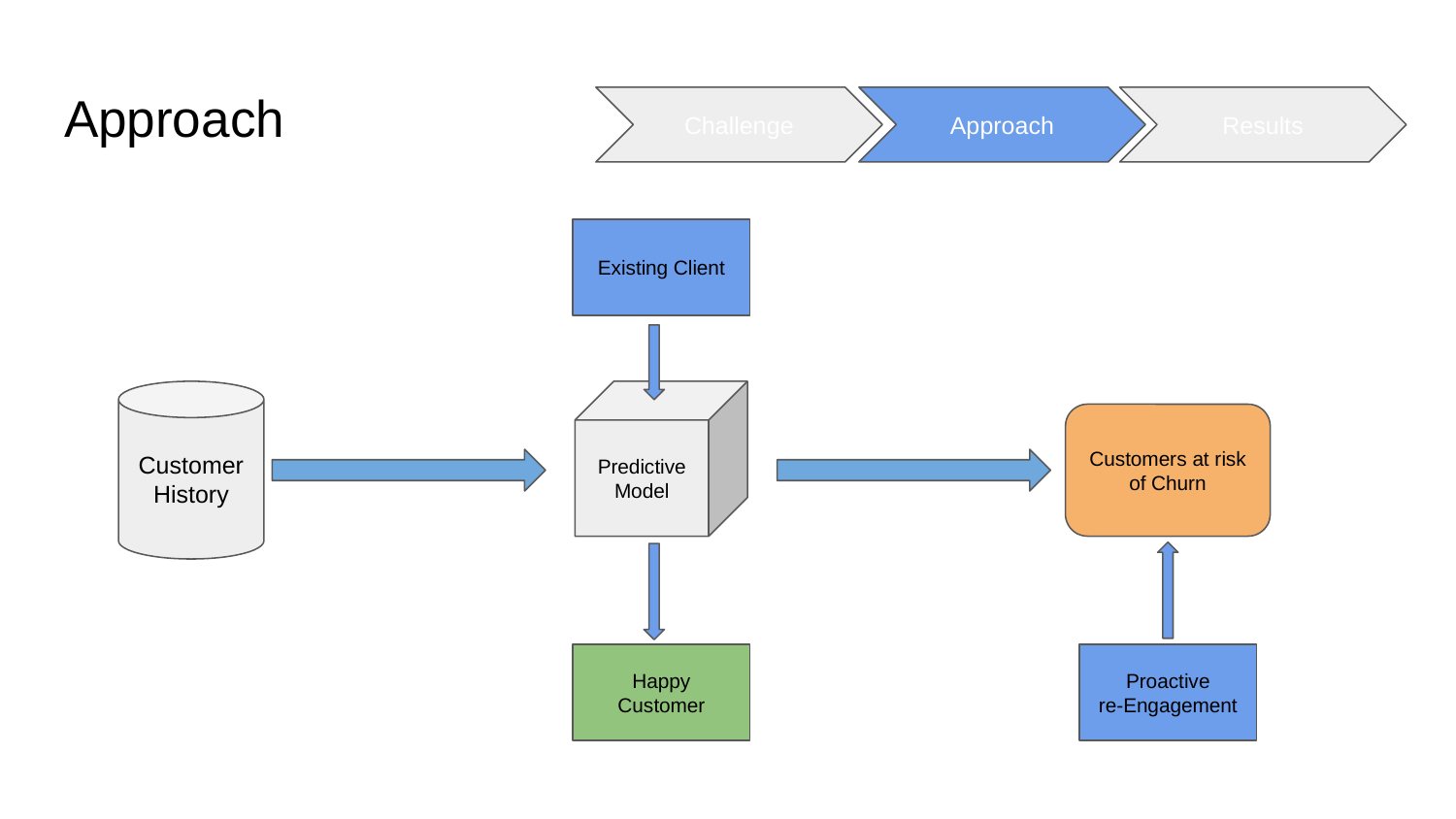

# Approach

Challenge
Approach
Results
Existing Client

Customer History
Predictive Model
Customers at risk of Churn

Happy Customer
Proactive
re-Engagement